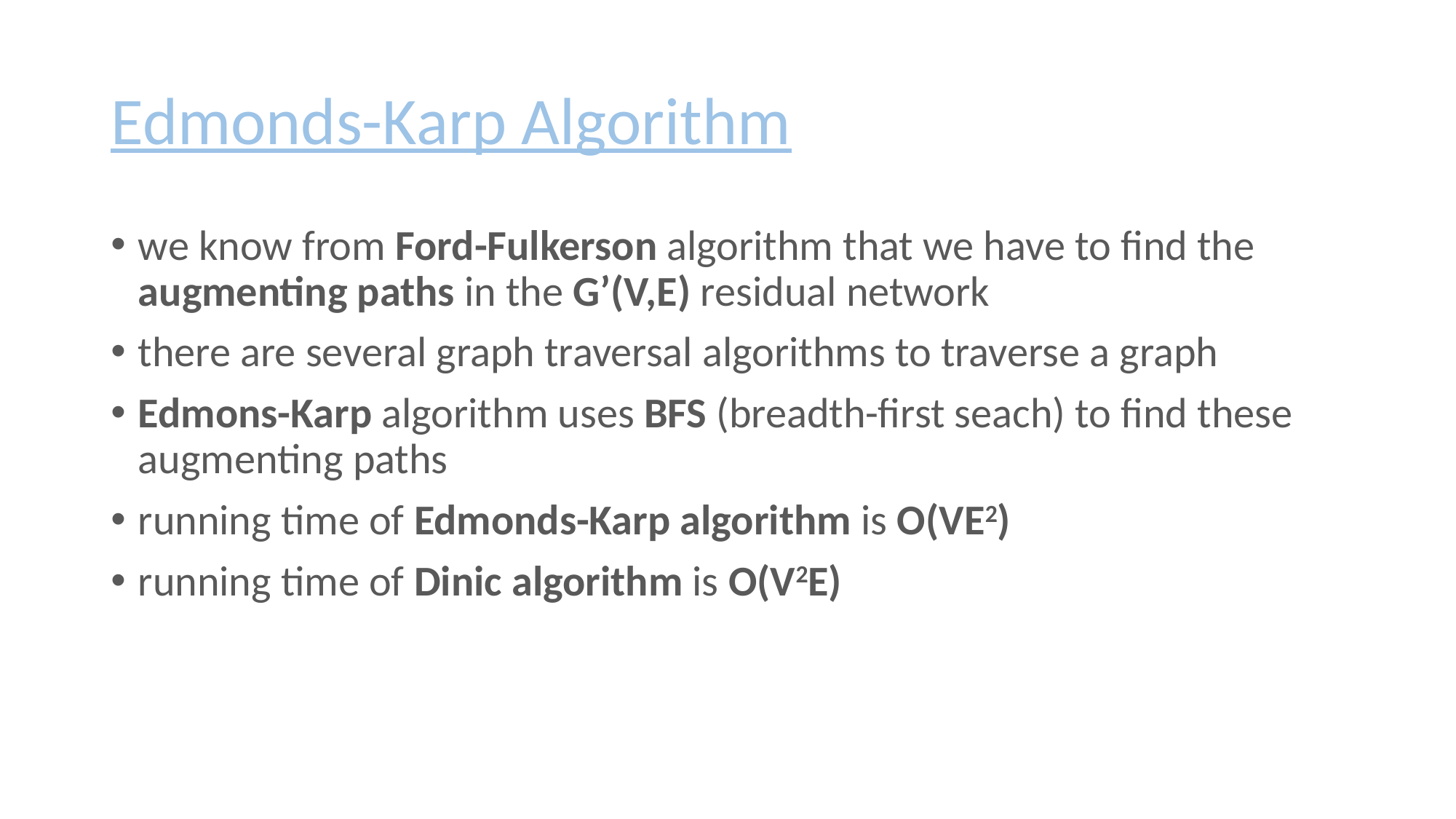

# Edmonds-Karp Algorithm
we know from Ford-Fulkerson algorithm that we have to find the augmenting paths in the G’(V,E) residual network
there are several graph traversal algorithms to traverse a graph
Edmons-Karp algorithm uses BFS (breadth-first seach) to find these augmenting paths
running time of Edmonds-Karp algorithm is O(VE2)
running time of Dinic algorithm is O(V2E)